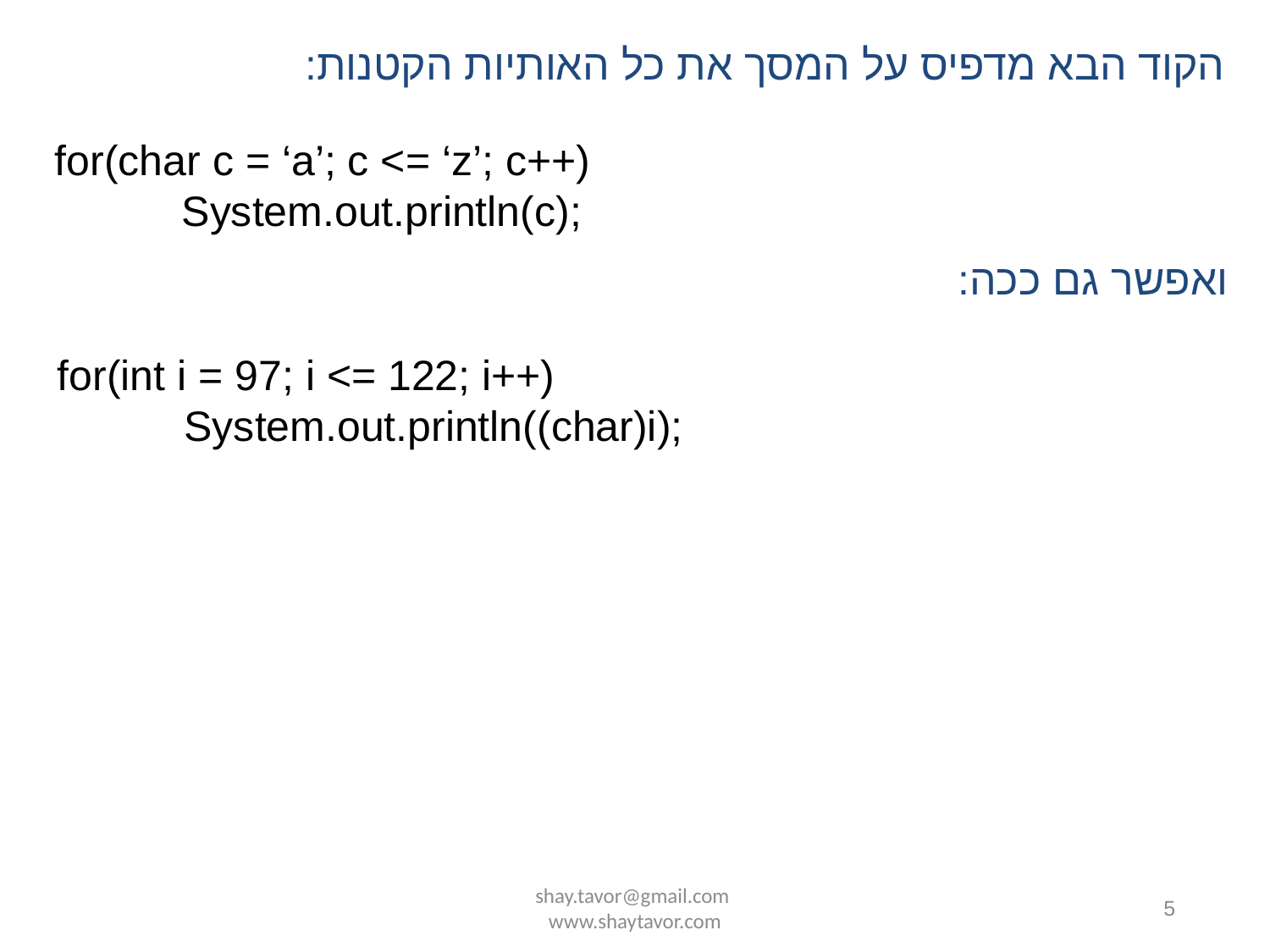

הקוד הבא מדפיס על המסך את כל האותיות הקטנות:
for(char c = ‘a’; c <= ‘z’; c++)
	System.out.println(c);
ואפשר גם ככה:
for(int i = 97; i <= 122; i++)
	System.out.println((char)i);
shay.tavor@gmail.com  www.shaytavor.com
5